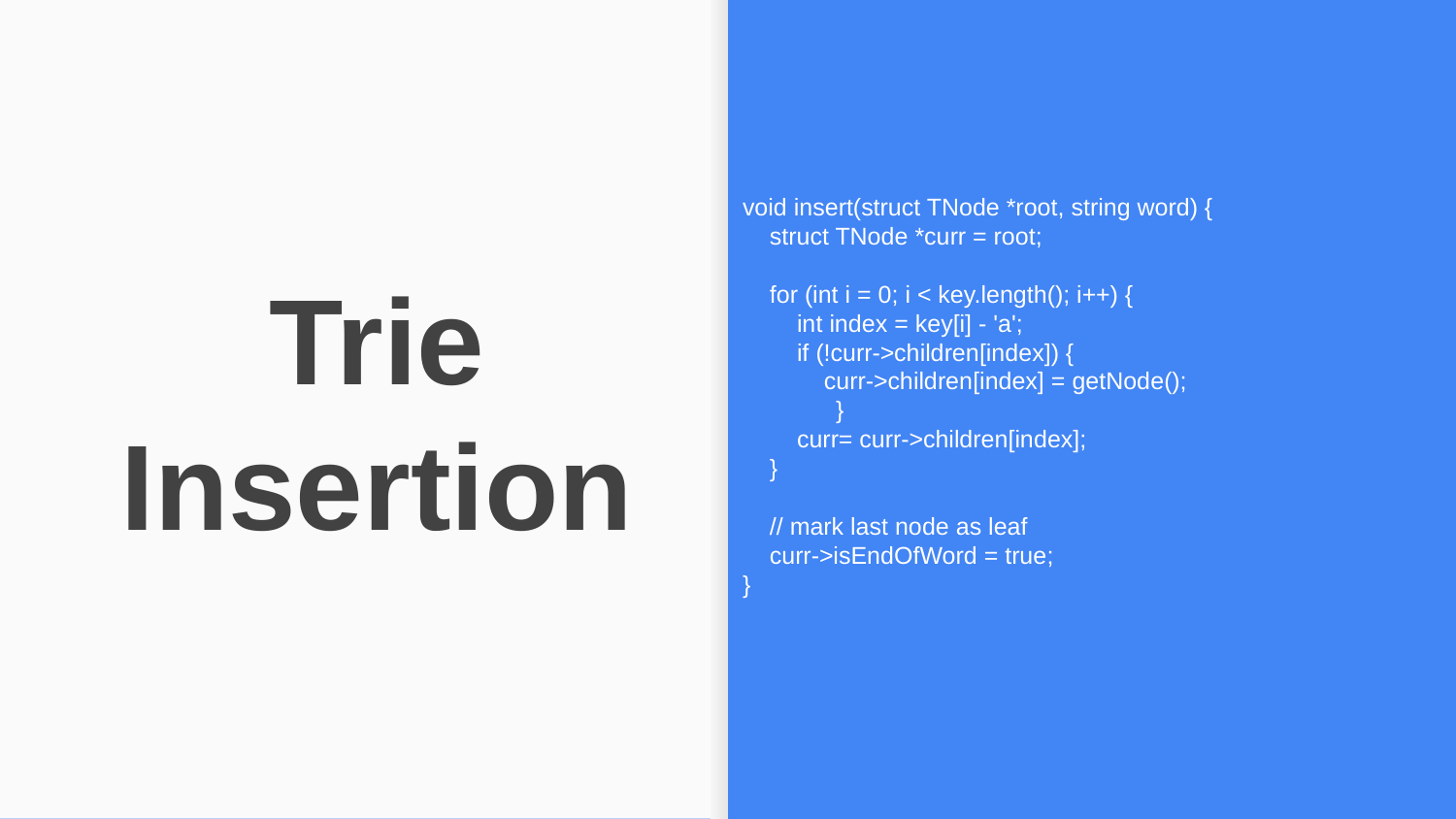

void insert(struct TNode *root, string word) {
    struct TNode *curr = root;

    for (int i = 0; i < key.length(); i++) {
        int index = key[i] - 'a';
        if (!curr->children[index]) {
            curr->children[index] = getNode();
   }
        curr= curr->children[index];
    }

    // mark last node as leaf
    curr->isEndOfWord = true;
}

# Trie Insertion